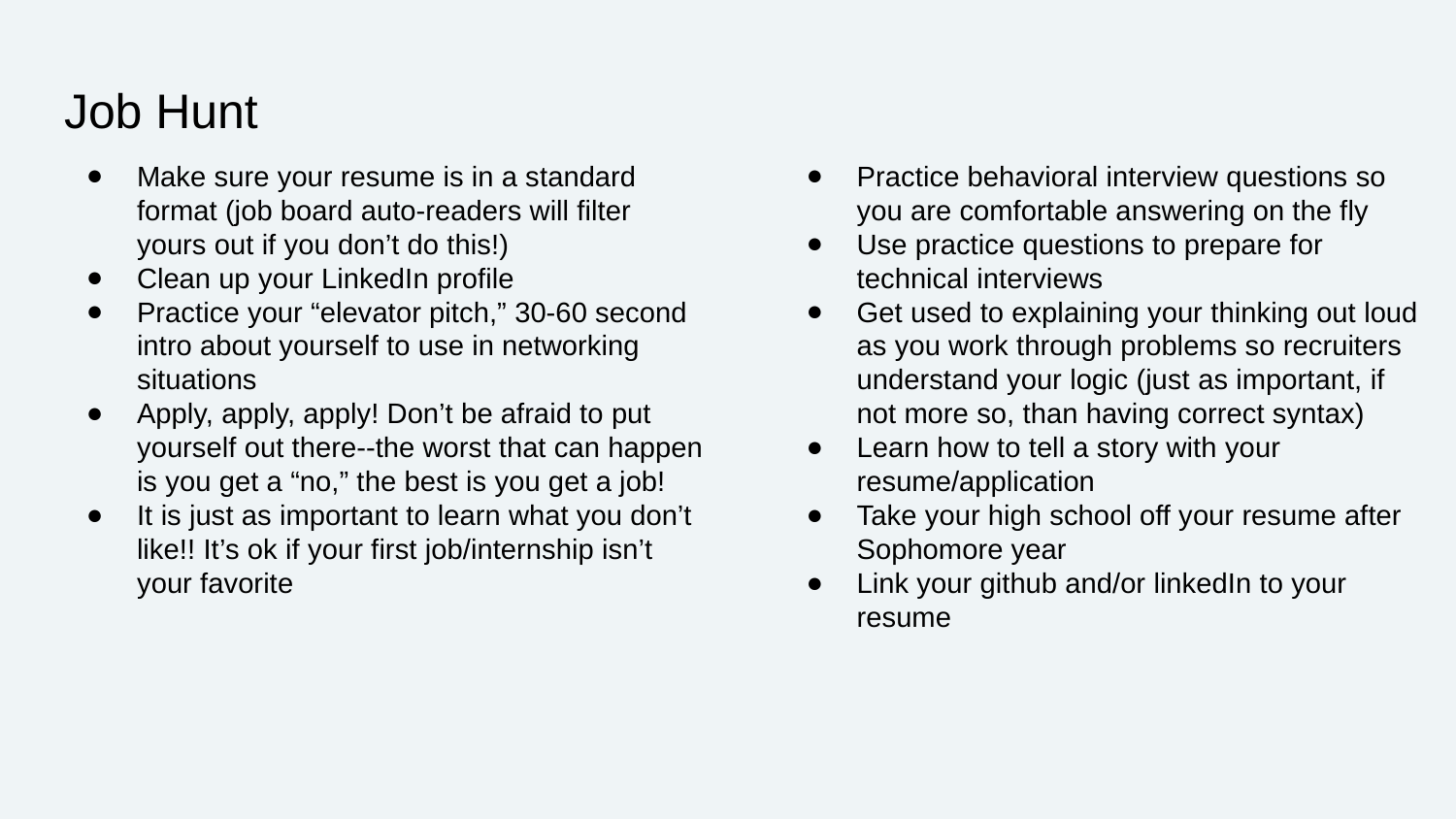

# Job Hunt
Make sure your resume is in a standard format (job board auto-readers will filter yours out if you don’t do this!)
Clean up your LinkedIn profile
Practice your “elevator pitch,” 30-60 second intro about yourself to use in networking situations
Apply, apply, apply! Don’t be afraid to put yourself out there--the worst that can happen is you get a “no,” the best is you get a job!
It is just as important to learn what you don’t like!! It’s ok if your first job/internship isn’t your favorite
Practice behavioral interview questions so you are comfortable answering on the fly
Use practice questions to prepare for technical interviews
Get used to explaining your thinking out loud as you work through problems so recruiters understand your logic (just as important, if not more so, than having correct syntax)
Learn how to tell a story with your resume/application
Take your high school off your resume after Sophomore year
Link your github and/or linkedIn to your resume